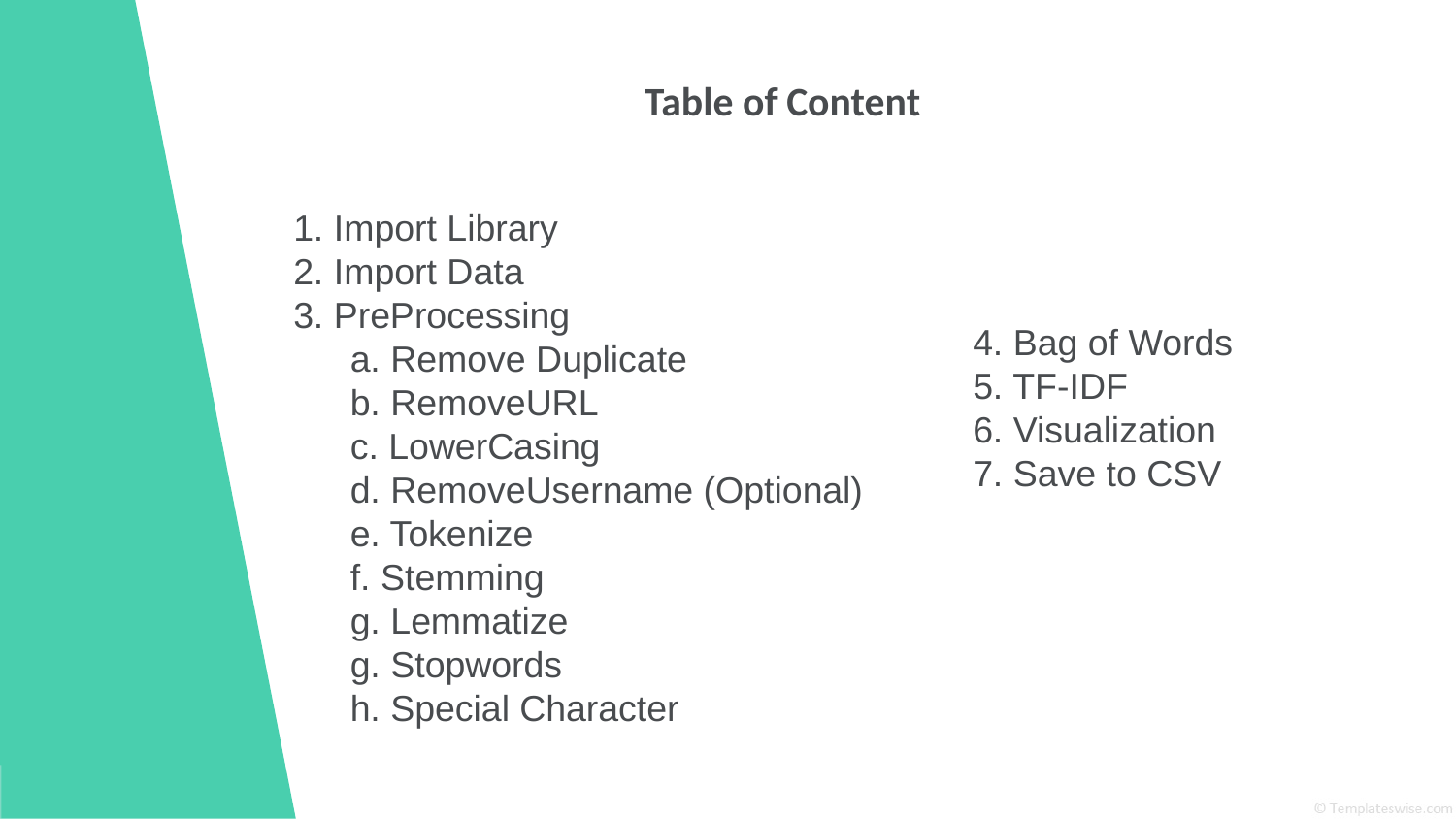

Table of Content
1. Import Library
2. Import Data
3. PreProcessing
a. Remove Duplicate
b. RemoveURL
c. LowerCasing
d. RemoveUsername (Optional)
e. Tokenize
f. Stemming
g. Lemmatize
g. Stopwords
h. Special Character
4. Bag of Words
5. TF-IDF
6. Visualization
7. Save to CSV